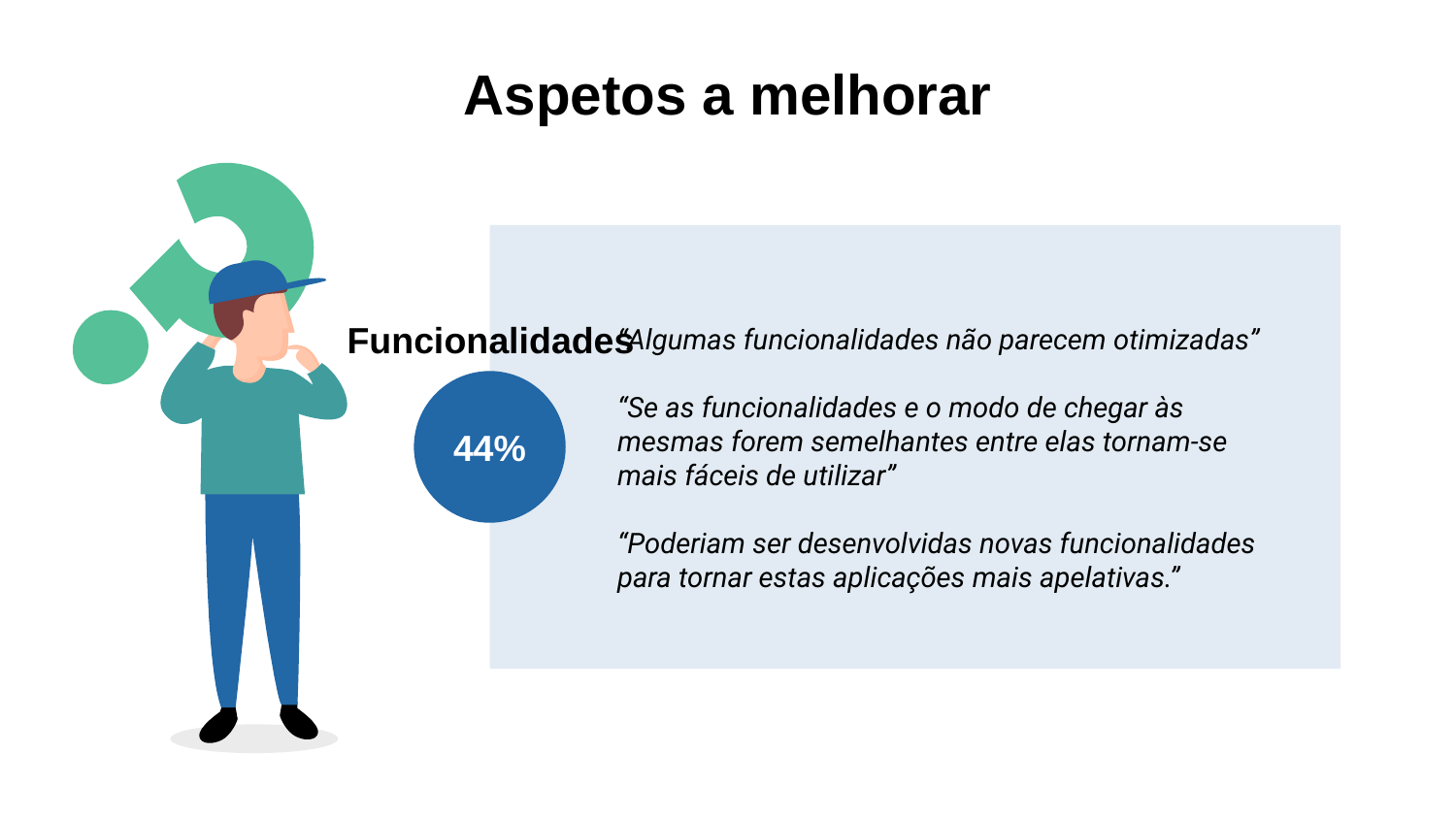

# Aspetos a melhorar

Funcionalidades
44%
“Algumas funcionalidades não parecem otimizadas”

“Se as funcionalidades e o modo de chegar às mesmas forem semelhantes entre elas tornam-se mais fáceis de utilizar”

“Poderiam ser desenvolvidas novas funcionalidades para tornar estas aplicações mais apelativas.”